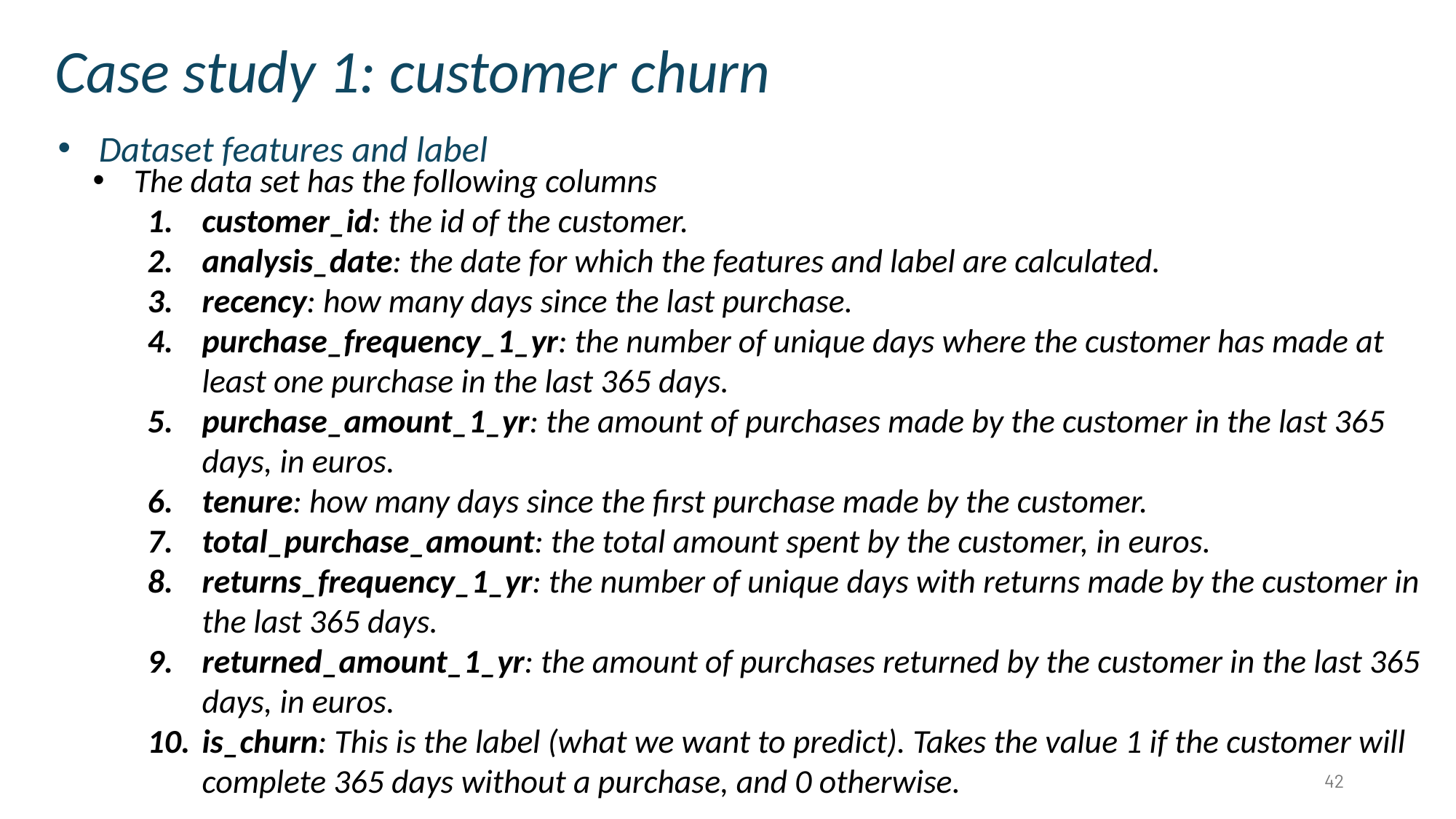

Case study 1: customer churn
Dataset features and label
The data set has the following columns
customer_id: the id of the customer.
analysis_date: the date for which the features and label are calculated.
recency: how many days since the last purchase.
purchase_frequency_1_yr: the number of unique days where the customer has made at least one purchase in the last 365 days.
purchase_amount_1_yr: the amount of purchases made by the customer in the last 365 days, in euros.
tenure: how many days since the first purchase made by the customer.
total_purchase_amount: the total amount spent by the customer, in euros.
returns_frequency_1_yr: the number of unique days with returns made by the customer in the last 365 days.
returned_amount_1_yr: the amount of purchases returned by the customer in the last 365 days, in euros.
is_churn: This is the label (what we want to predict). Takes the value 1 if the customer will complete 365 days without a purchase, and 0 otherwise.
42